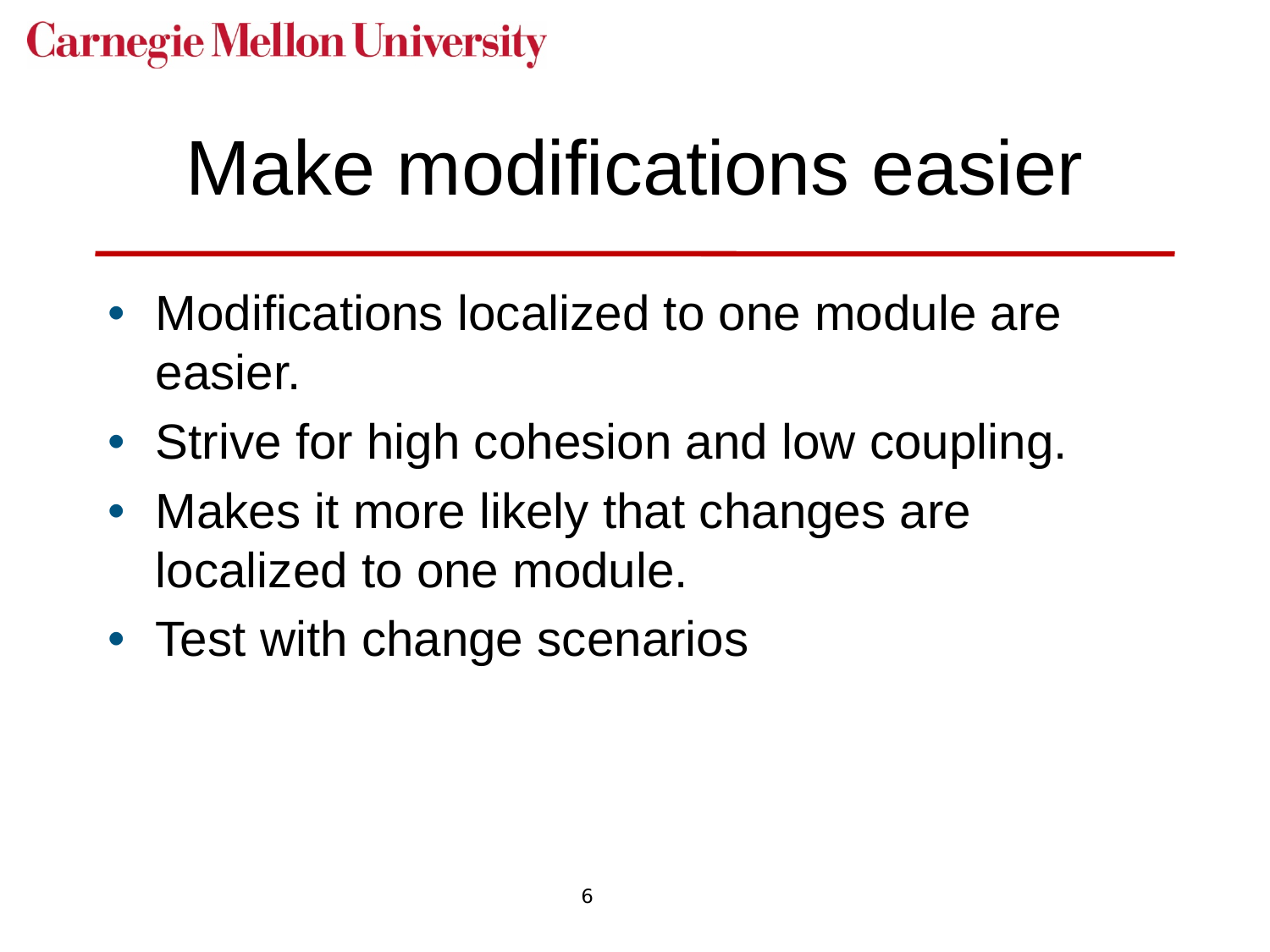

# Make modifications easier
Modifications localized to one module are easier.
Strive for high cohesion and low coupling.
Makes it more likely that changes are localized to one module.
Test with change scenarios